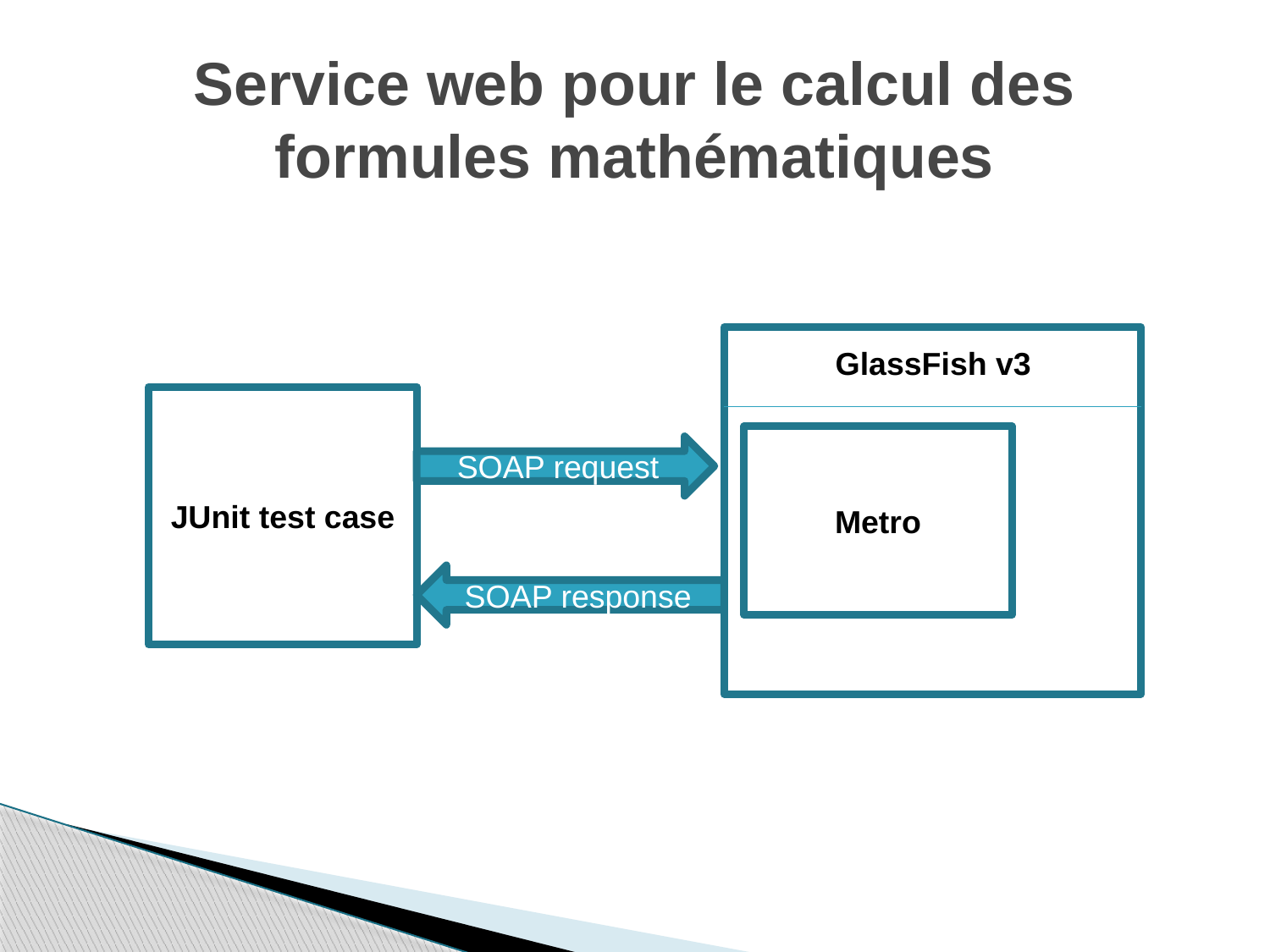

# Service web pour le calcul des formules mathématiques

GlassFish v3
JUnit test case
Metro
SOAP request
SOAP response